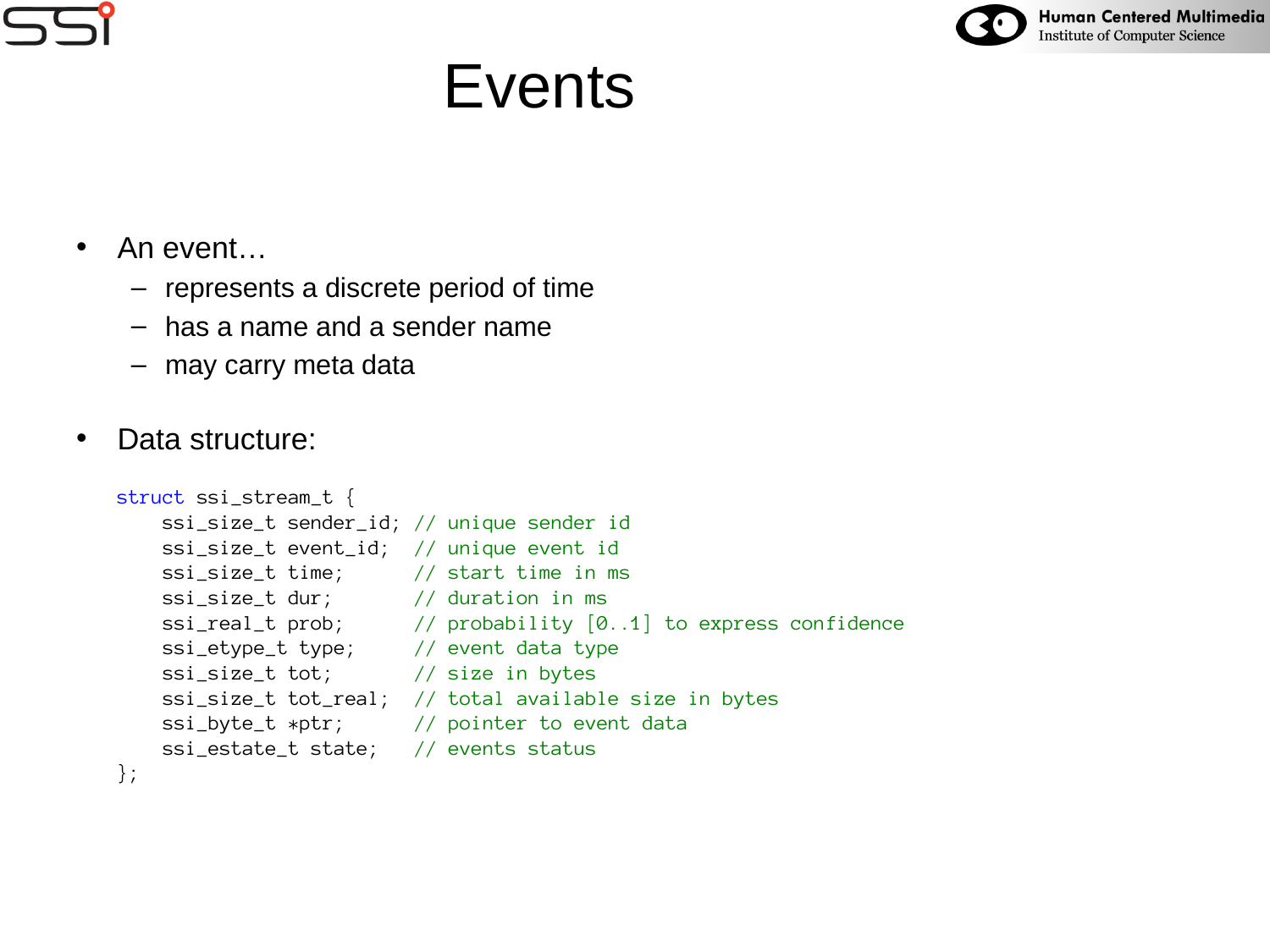

# Events
An event…
represents a discrete period of time
has a name and a sender name
may carry meta data
Data structure:
struct ssi_stream_t {
    ssi_size_t sender_id; // unique sender id
    ssi_size_t event_id;  // unique event id
    ssi_size_t time;      // start time in ms
    ssi_size_t dur;       // duration in ms
    ssi_real_t prob;      // probability [0..1] to express confidence
    ssi_etype_t type;     // event data type
    ssi_size_t tot;       // size in bytes
    ssi_size_t tot_real;  // total available size in bytes
    ssi_byte_t *ptr;      // pointer to event data
    ssi_estate_t state;   // events status
};